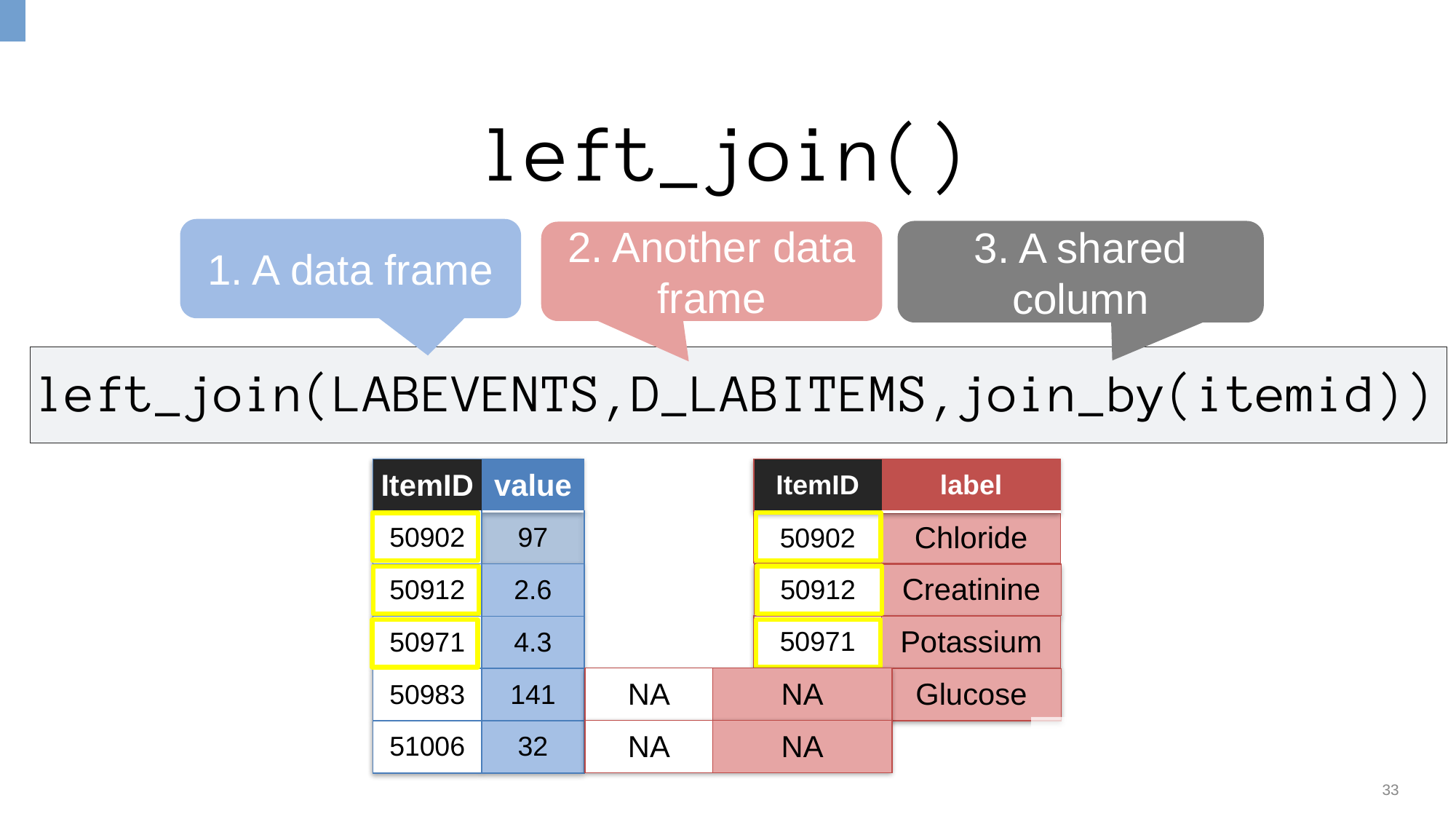

left_join()

2. Another data frame

1. A data frame

3. A shared column

left_join(LABEVENTS,D_LABITEMS,join_by(itemid))

| ItemID | value |
| --- | --- |
| 50902 | 97 |
| 50912 | 2.6 |
| 50971 | 4.3 |
| 50983 | 141 |
| 51006 | 32 |
| ItemID | label |
| --- | --- |

| 50902 | Chloride |
| --- | --- |
| 50912 | Creatinine |
| --- | --- |

| 50971 | Potassium |
| --- | --- |

| NA | NA |
| --- | --- |
| 50809 | Glucose |
| --- | --- |
| 50809 | Glucose |
| --- | --- |

| NA | NA |
| --- | --- |
33
| ItemID | label |
| --- | --- |
| 50902 | Creatinine |
| 50912 | Potassium |
| 50971 | Sodium |
| 50809 | Glucose |